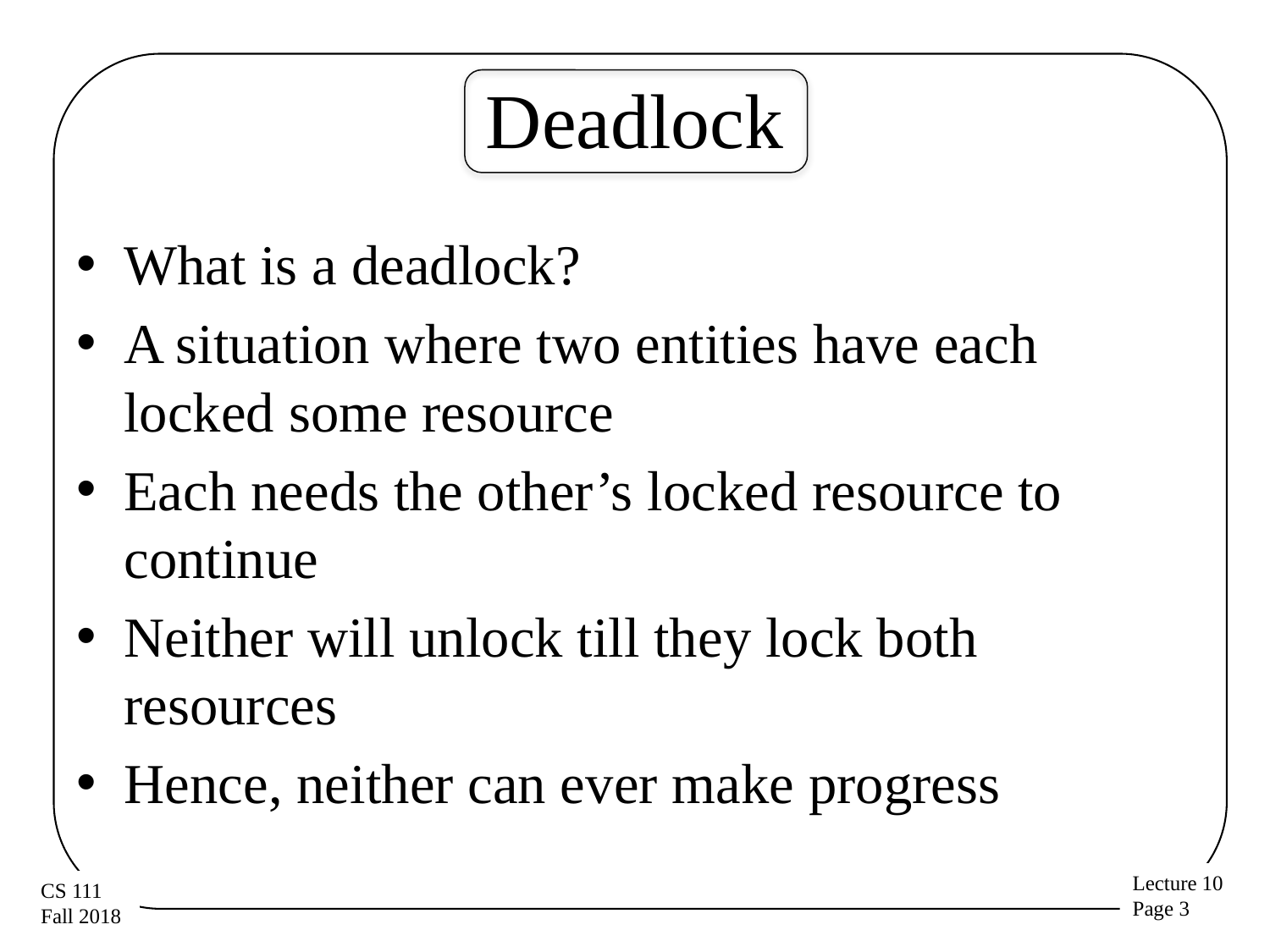

# Deadlock

What is a deadlock?
A situation where two entities have each locked some resource
Each needs the other’s locked resource to continue
Neither will unlock till they lock both resources
Hence, neither can ever make progress